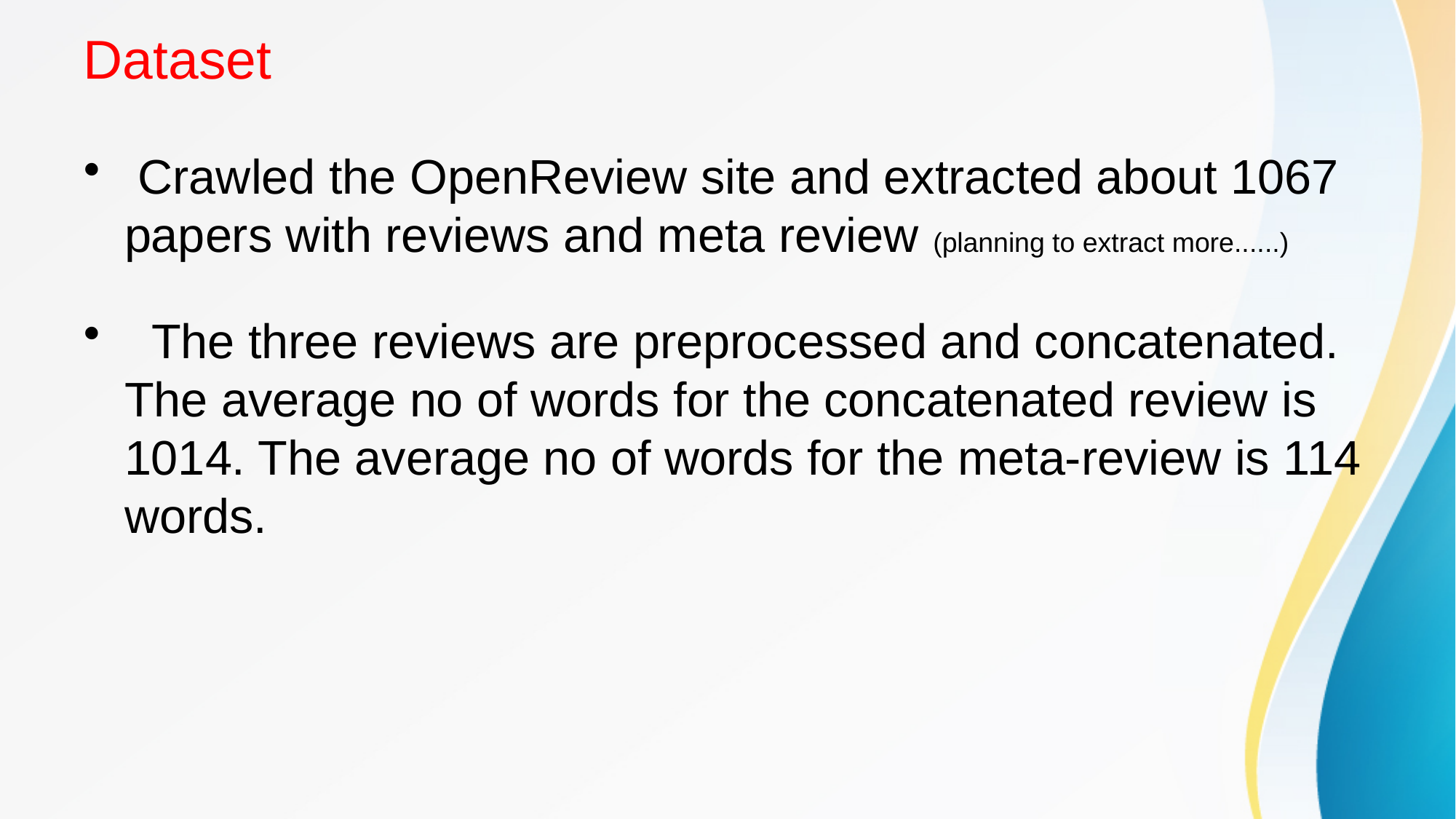

# Dataset
 Crawled the OpenReview site and extracted about 1067 papers with reviews and meta review (planning to extract more......)

  The three reviews are preprocessed and concatenated. The average no of words for the concatenated review is 1014. The average no of words for the meta-review is 114 words.